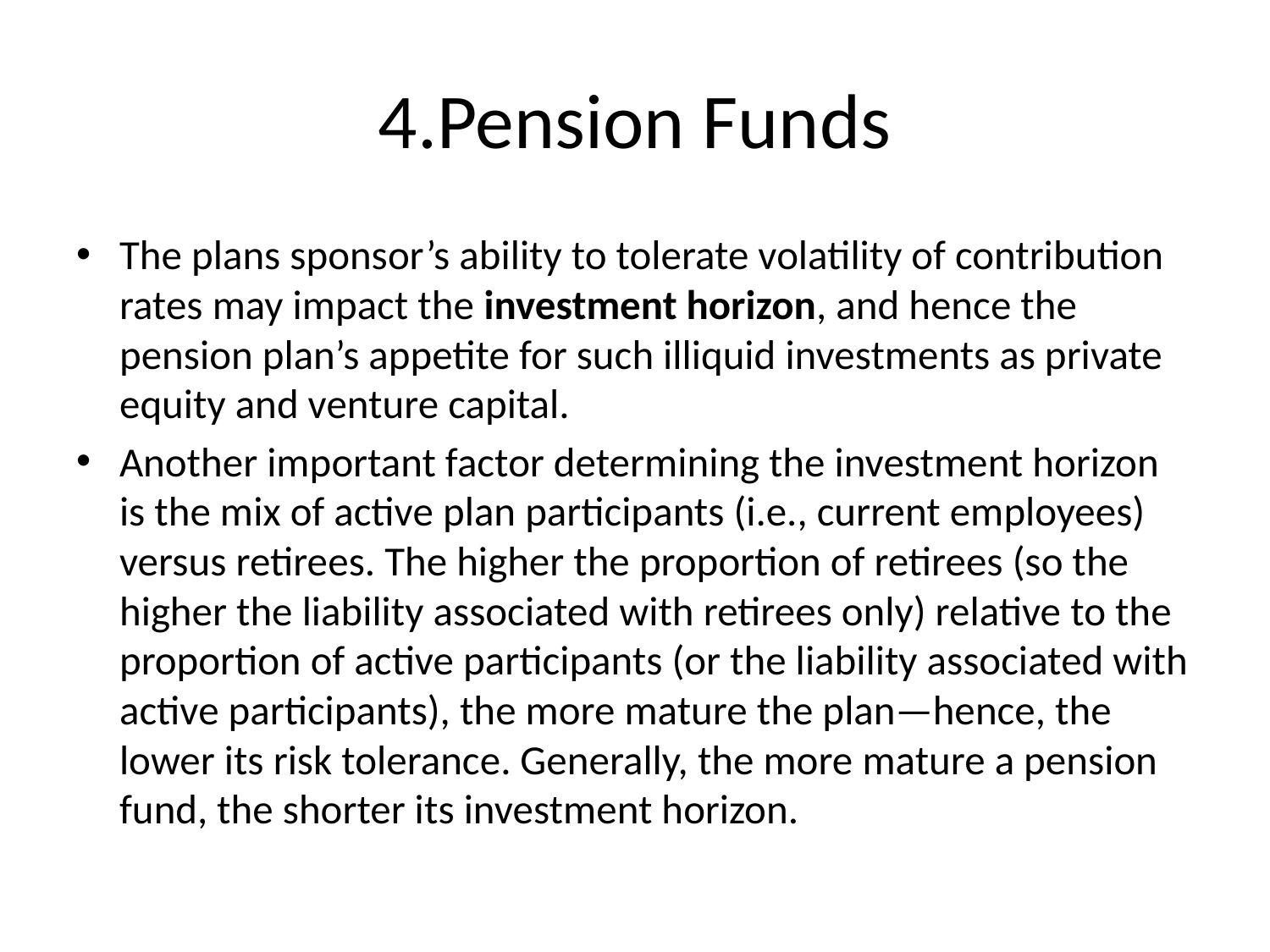

# 4.Pension Funds
The plans sponsor’s ability to tolerate volatility of contribution rates may impact the investment horizon, and hence the pension plan’s appetite for such illiquid investments as private equity and venture capital.
Another important factor determining the investment horizon is the mix of active plan participants (i.e., current employees) versus retirees. The higher the proportion of retirees (so the higher the liability associated with retirees only) relative to the proportion of active participants (or the liability associated with active participants), the more mature the plan—hence, the lower its risk tolerance. Generally, the more mature a pension fund, the shorter its investment horizon.